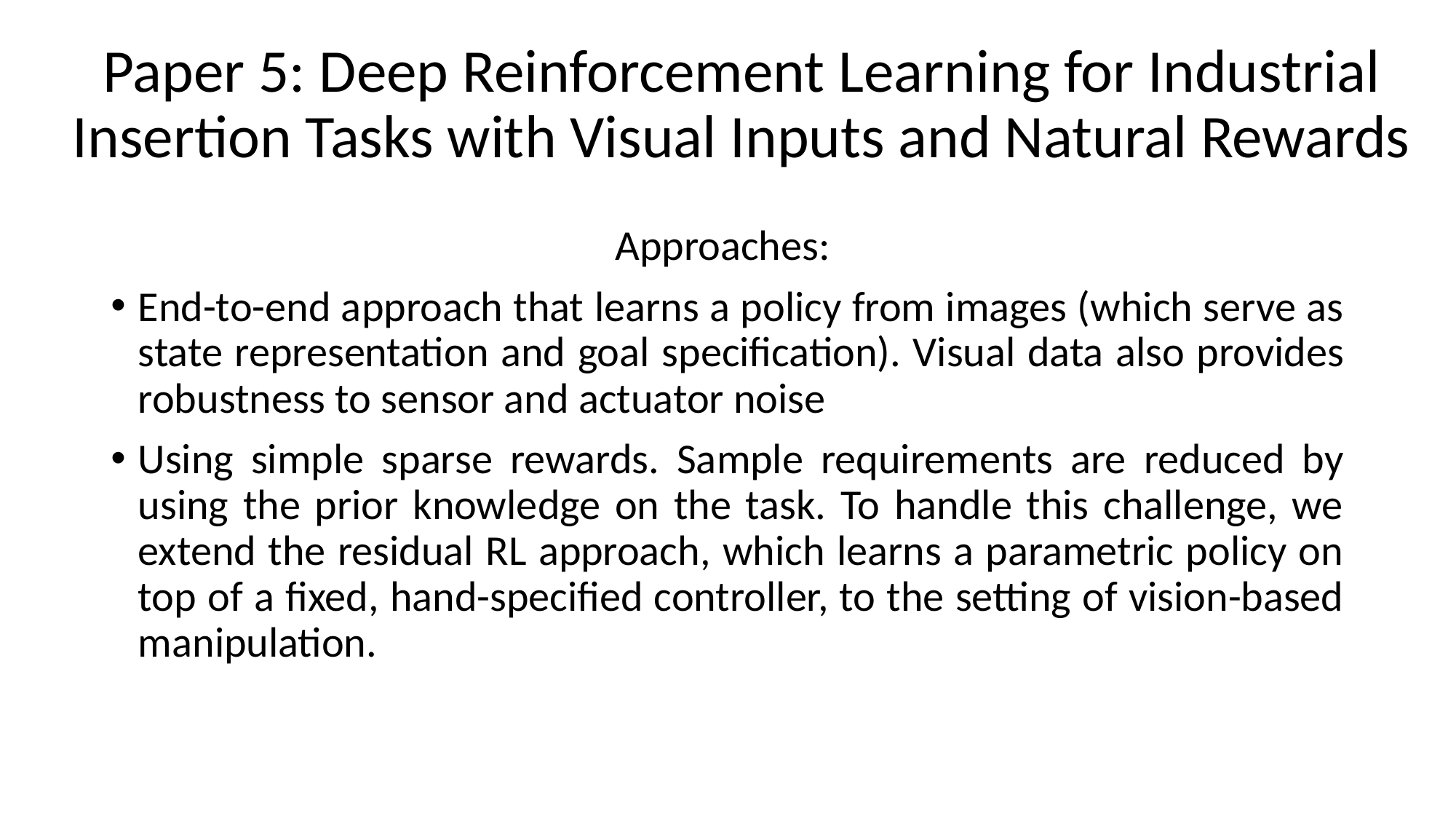

Paper 5: Deep Reinforcement Learning for Industrial Insertion Tasks with Visual Inputs and Natural Rewards
Approaches:
End-to-end approach that learns a policy from images (which serve as state representation and goal specification). Visual data also provides robustness to sensor and actuator noise
Using simple sparse rewards. Sample requirements are reduced by using the prior knowledge on the task. To handle this challenge, we extend the residual RL approach, which learns a parametric policy on top of a fixed, hand-specified controller, to the setting of vision-based manipulation.